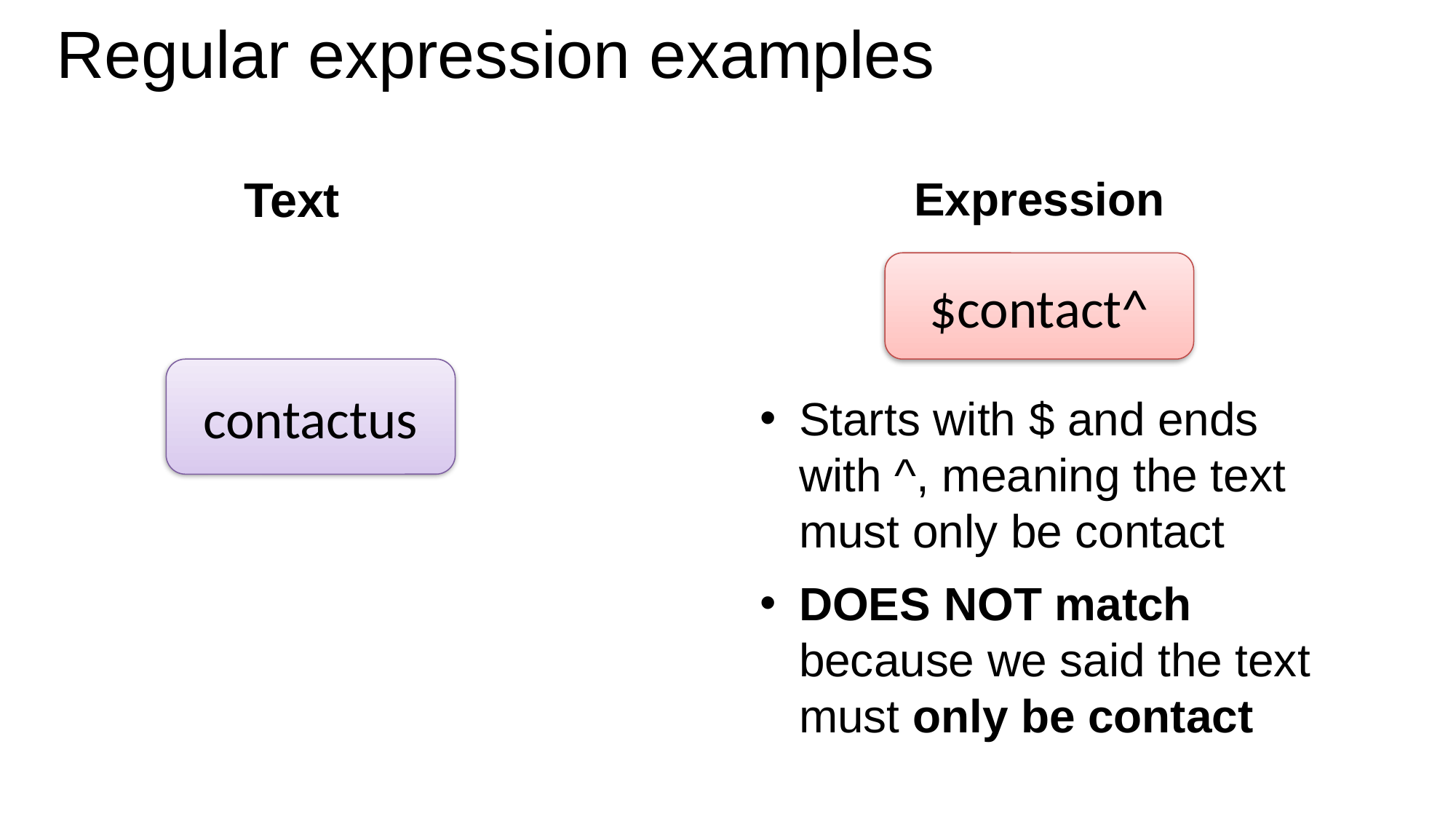

# Regular expression examples
Text
Expression

Starts with $ and ends with ^, meaning the text must only be contact
DOES NOT match because we said the text must only be contact
$contact^
contactus